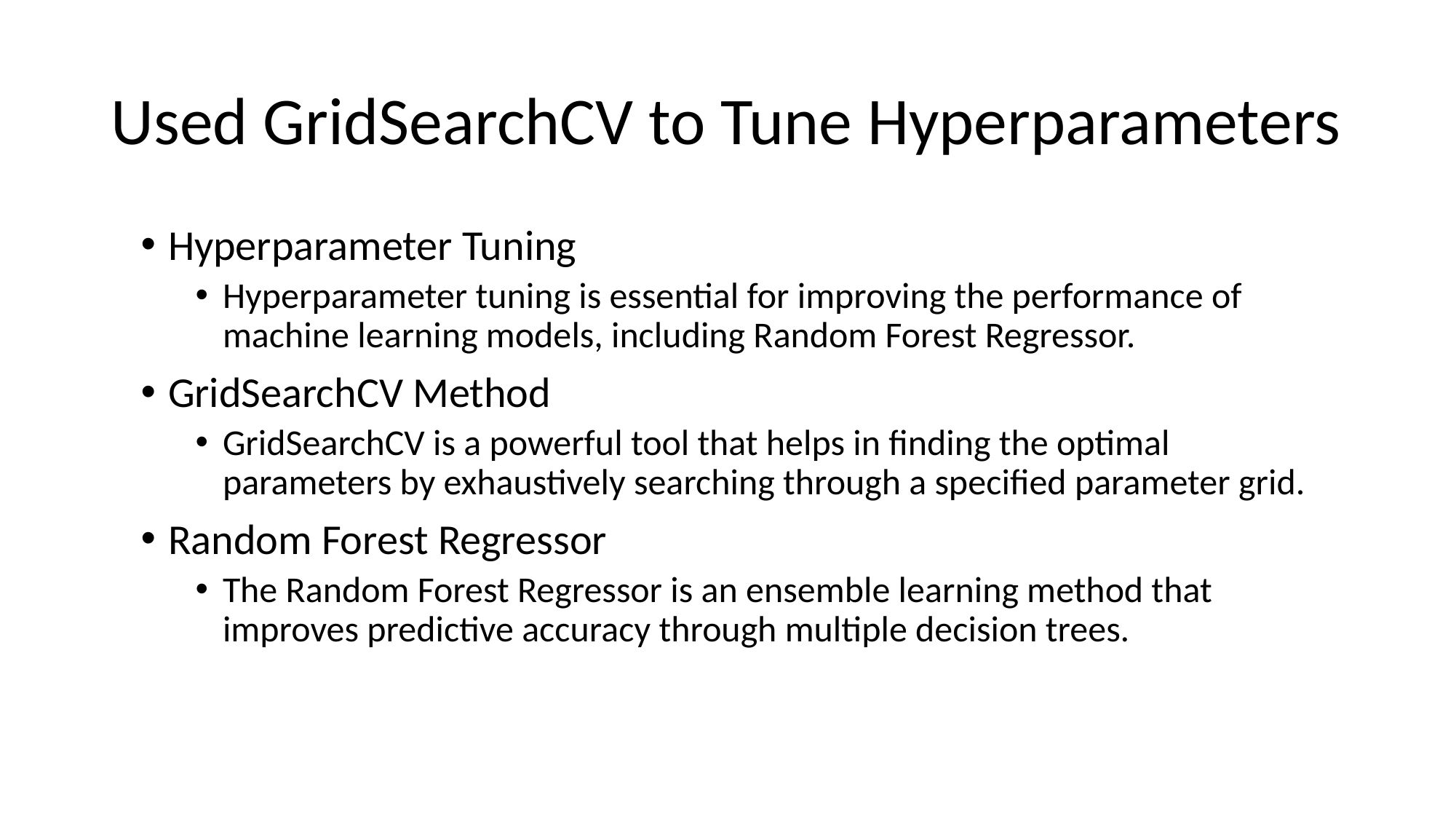

# Used GridSearchCV to Tune Hyperparameters
Hyperparameter Tuning
Hyperparameter tuning is essential for improving the performance of machine learning models, including Random Forest Regressor.
GridSearchCV Method
GridSearchCV is a powerful tool that helps in finding the optimal parameters by exhaustively searching through a specified parameter grid.
Random Forest Regressor
The Random Forest Regressor is an ensemble learning method that improves predictive accuracy through multiple decision trees.